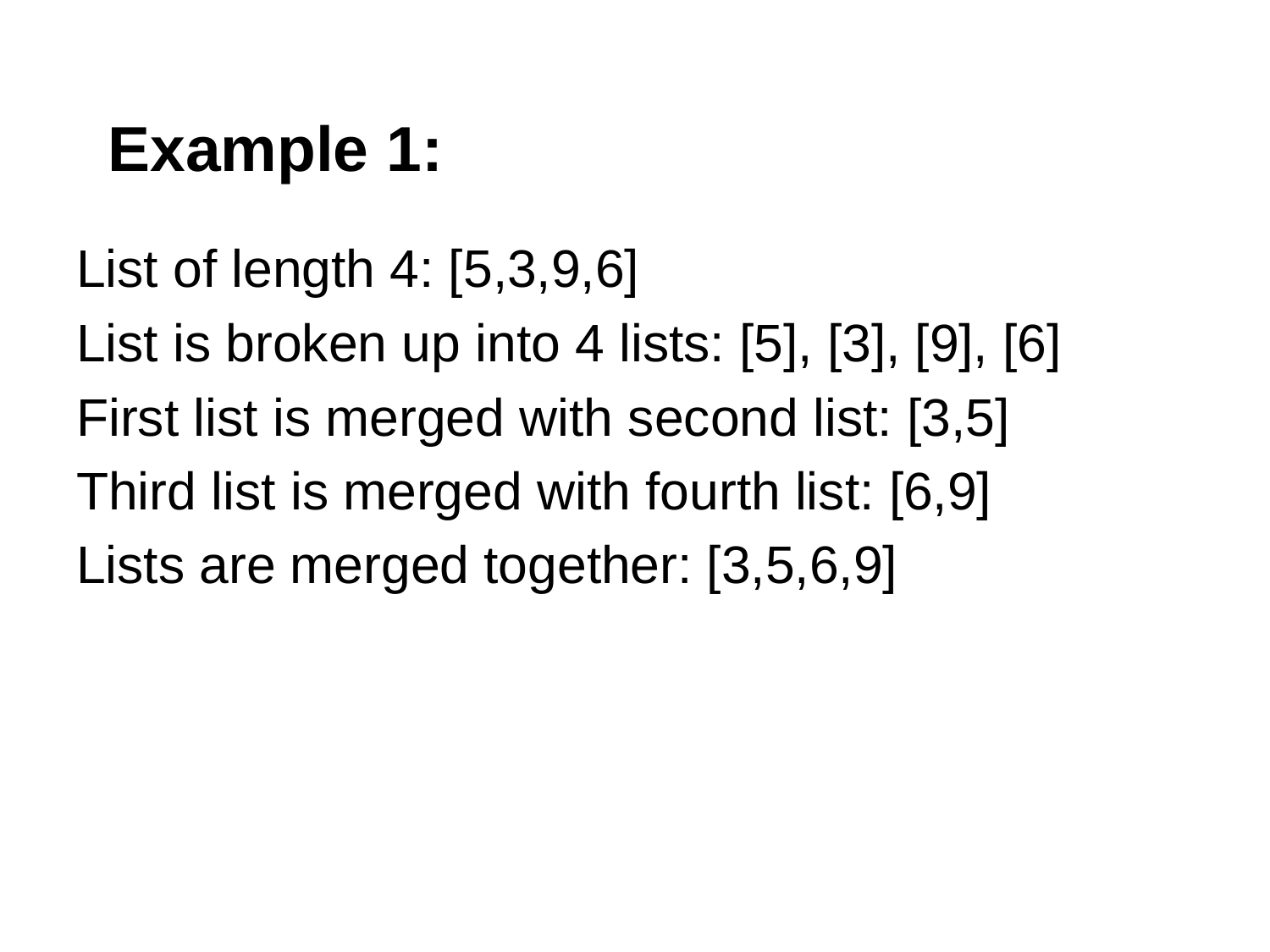

# Example 1:
List of length 4: [5,3,9,6]
List is broken up into 4 lists: [5], [3], [9], [6]
First list is merged with second list: [3,5]
Third list is merged with fourth list: [6,9]
Lists are merged together: [3,5,6,9]